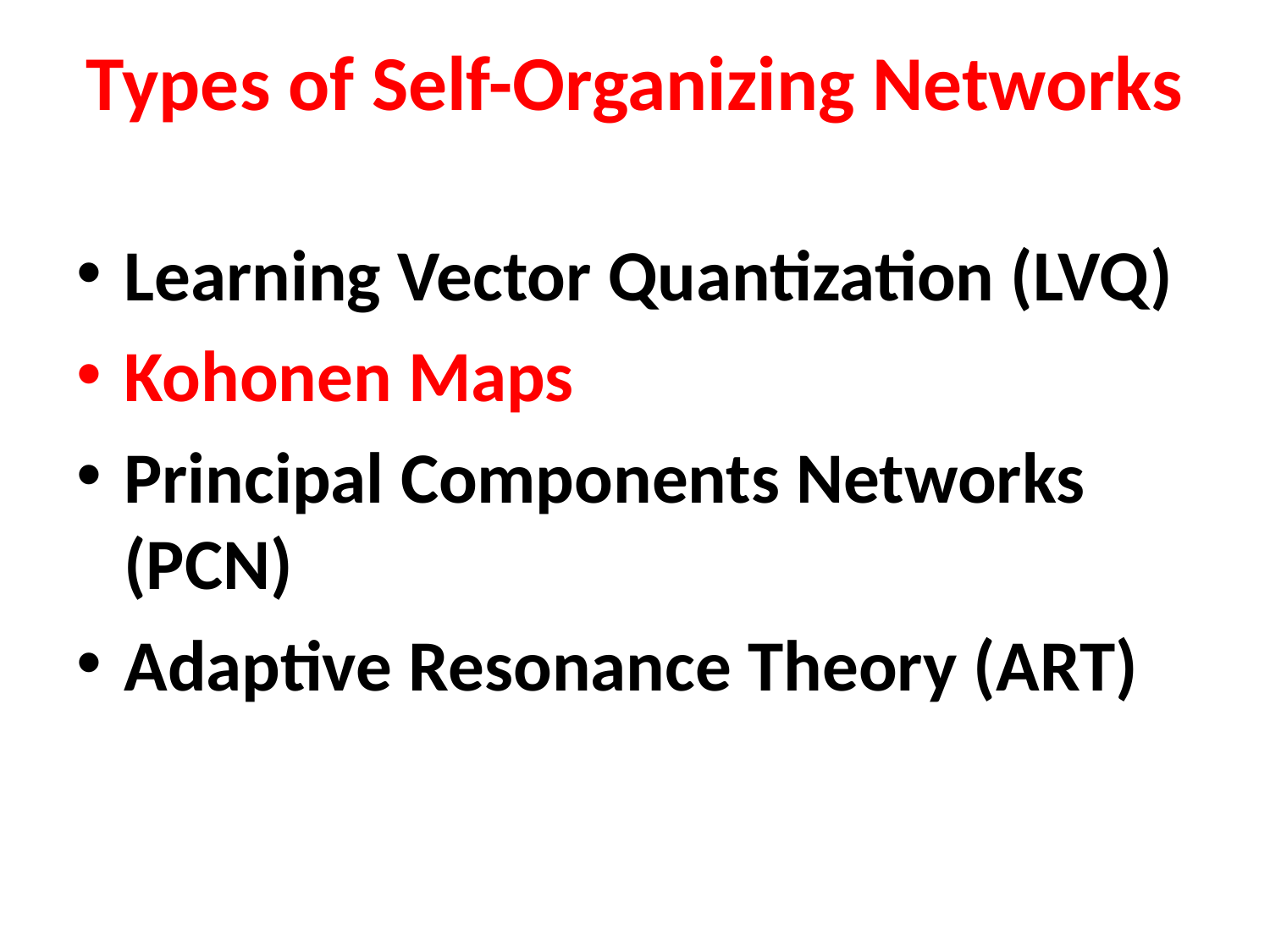

# Types of Self-Organizing Networks
Learning Vector Quantization (LVQ)
Kohonen Maps
Principal Components Networks (PCN)
Adaptive Resonance Theory (ART)